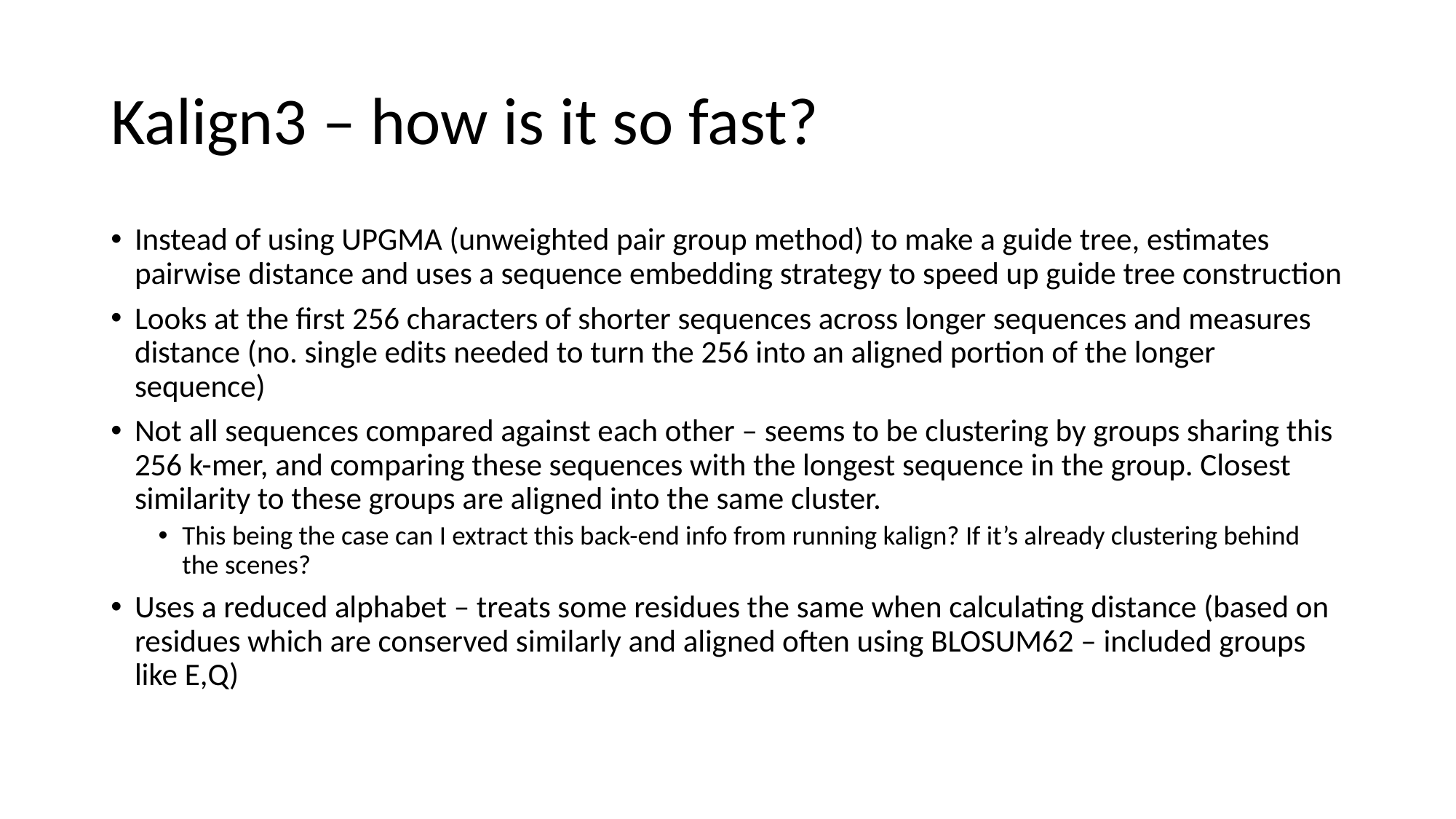

# Kalign3 – how is it so fast?
Instead of using UPGMA (unweighted pair group method) to make a guide tree, estimates pairwise distance and uses a sequence embedding strategy to speed up guide tree construction
Looks at the first 256 characters of shorter sequences across longer sequences and measures distance (no. single edits needed to turn the 256 into an aligned portion of the longer sequence)
Not all sequences compared against each other – seems to be clustering by groups sharing this 256 k-mer, and comparing these sequences with the longest sequence in the group. Closest similarity to these groups are aligned into the same cluster.
This being the case can I extract this back-end info from running kalign? If it’s already clustering behind the scenes?
Uses a reduced alphabet – treats some residues the same when calculating distance (based on residues which are conserved similarly and aligned often using BLOSUM62 – included groups like E,Q)